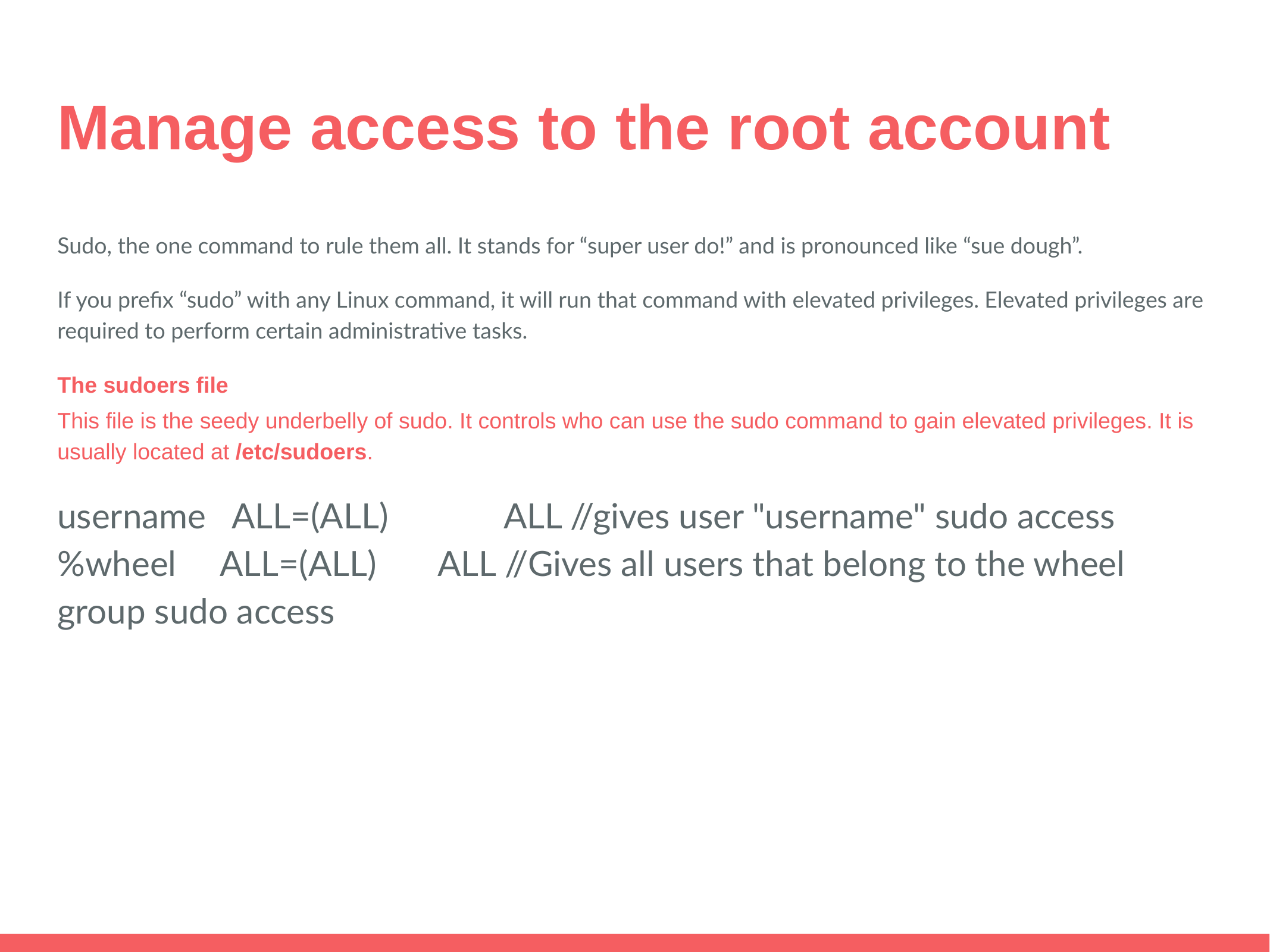

# Manage access to the root account
Sudo, the one command to rule them all. It stands for “super user do!” and is pronounced like “sue dough”.
If you prefix “sudo” with any Linux command, it will run that command with elevated privileges. Elevated privileges are required to perform certain administrative tasks.
The sudoers file
This file is the seedy underbelly of sudo. It controls who can use the sudo command to gain elevated privileges. It is usually located at /etc/sudoers.
username   ALL=(ALL)   	ALL //gives user "username" sudo access%wheel     ALL=(ALL)       ALL //Gives all users that belong to the wheel group sudo access